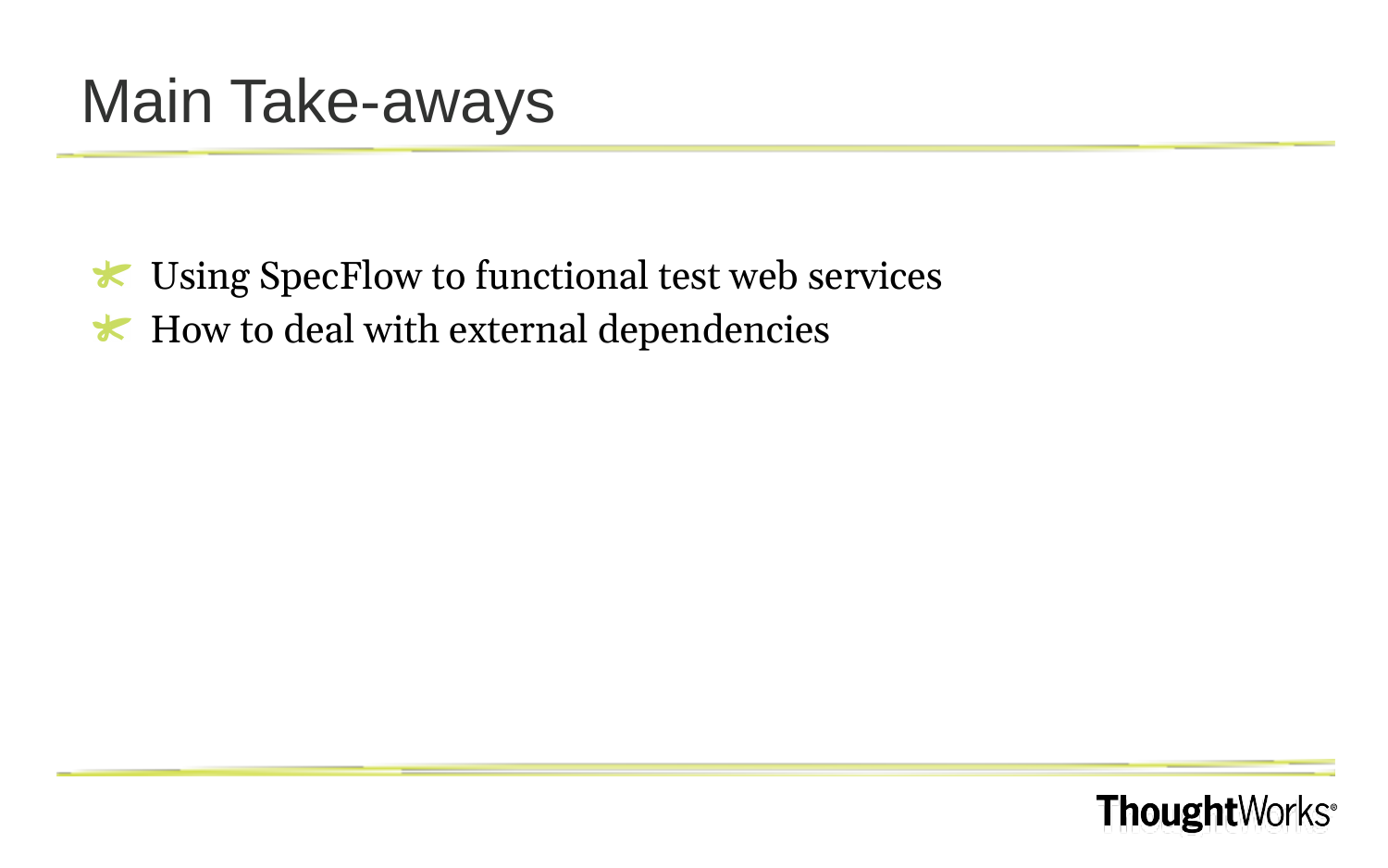

# Main Take-aways
Using SpecFlow to functional test web services
How to deal with external dependencies